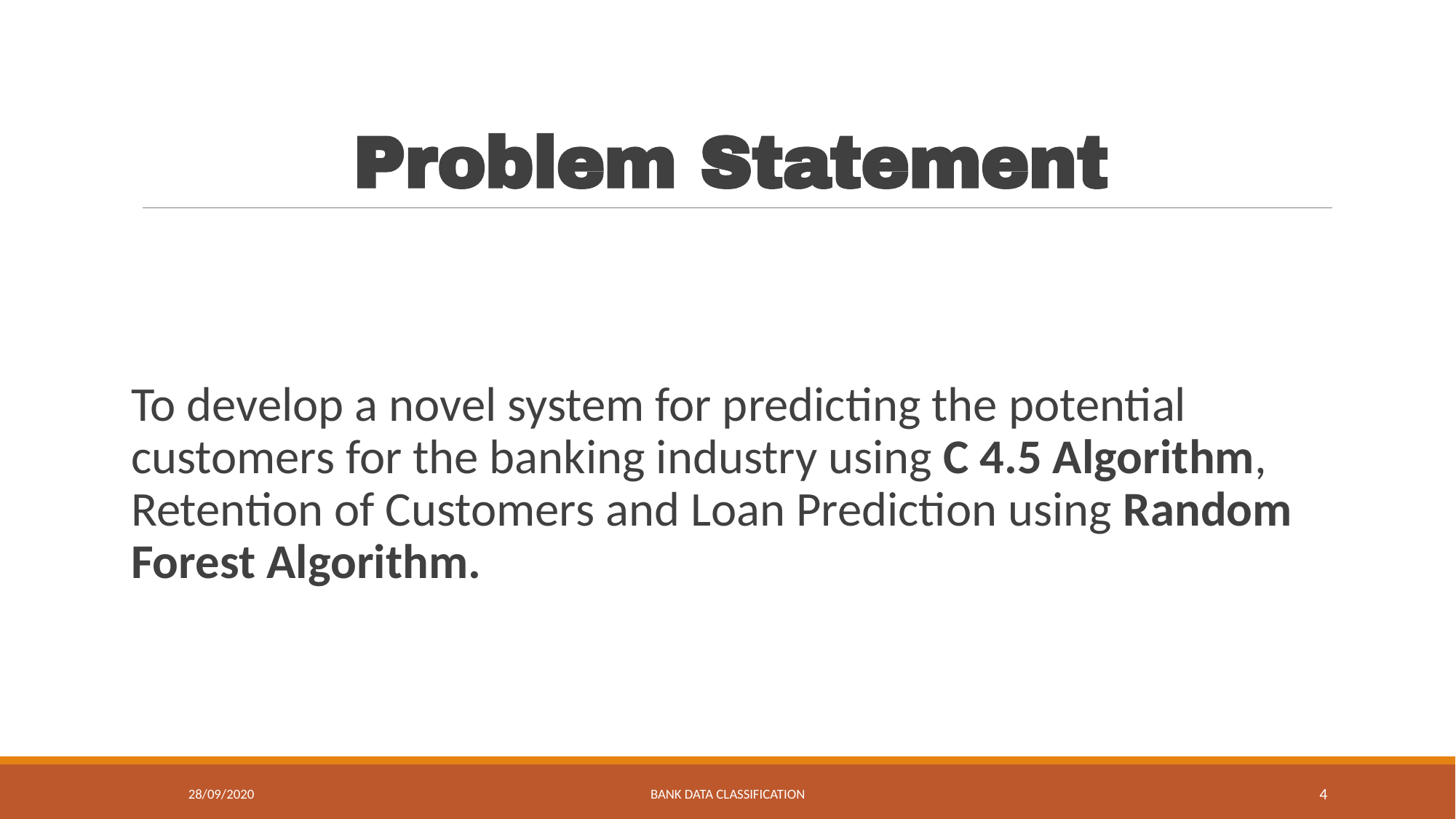

# Problem Statement

To develop a novel system for predicting the potential customers for the banking industry using C 4.5 Algorithm, Retention of Customers and Loan Prediction using Random Forest Algorithm.

28/09/2020
BANK DATA CLASSIFICATION
4